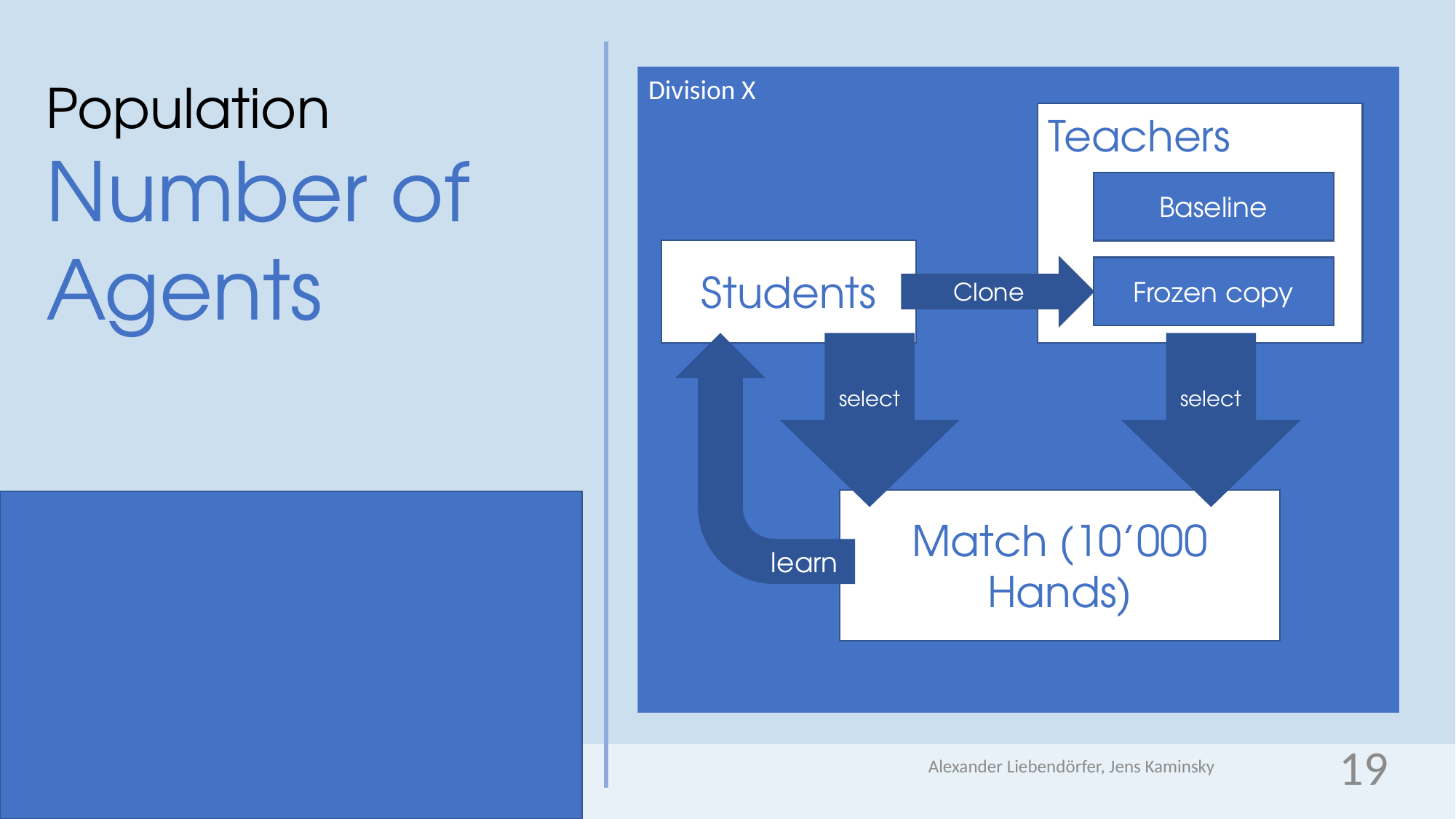

Division X
Population
Number of Agents
Teachers
Baseline
Students
Clone
Frozen copy
select
select

Match (10’000 Hands)

learn

Alexander Liebendörfer, Jens Kaminsky
19